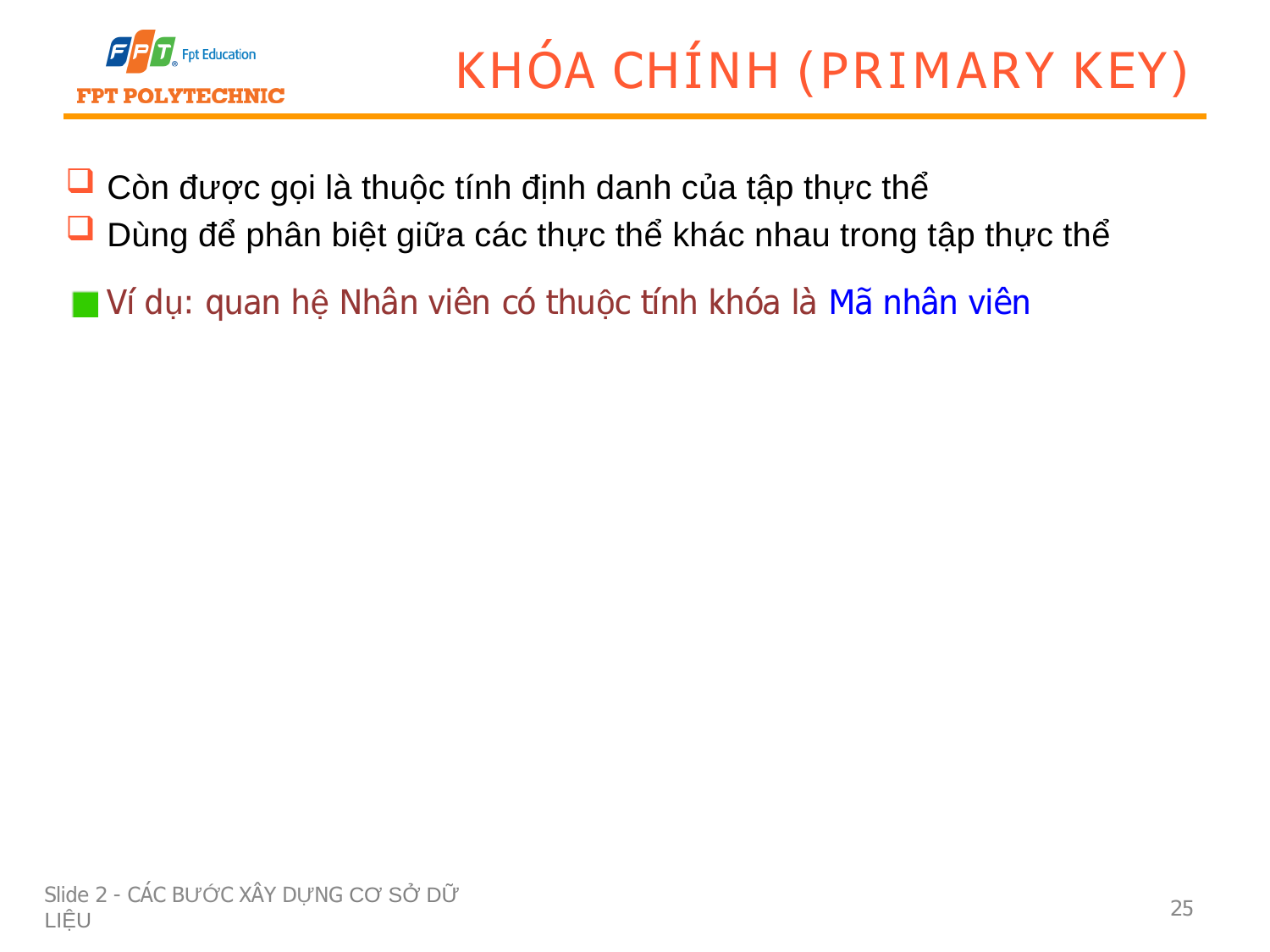

# Khóa chính (Primary Key)
Còn được gọi là thuộc tính định danh của tập thực thể
Dùng để phân biệt giữa các thực thể khác nhau trong tập thực thể
Ví dụ: quan hệ Nhân viên có thuộc tính khóa là Mã nhân viên

Slide 2 - CÁC BƯỚC XÂY DỰNG CƠ SỞ DỮ LIỆU
25